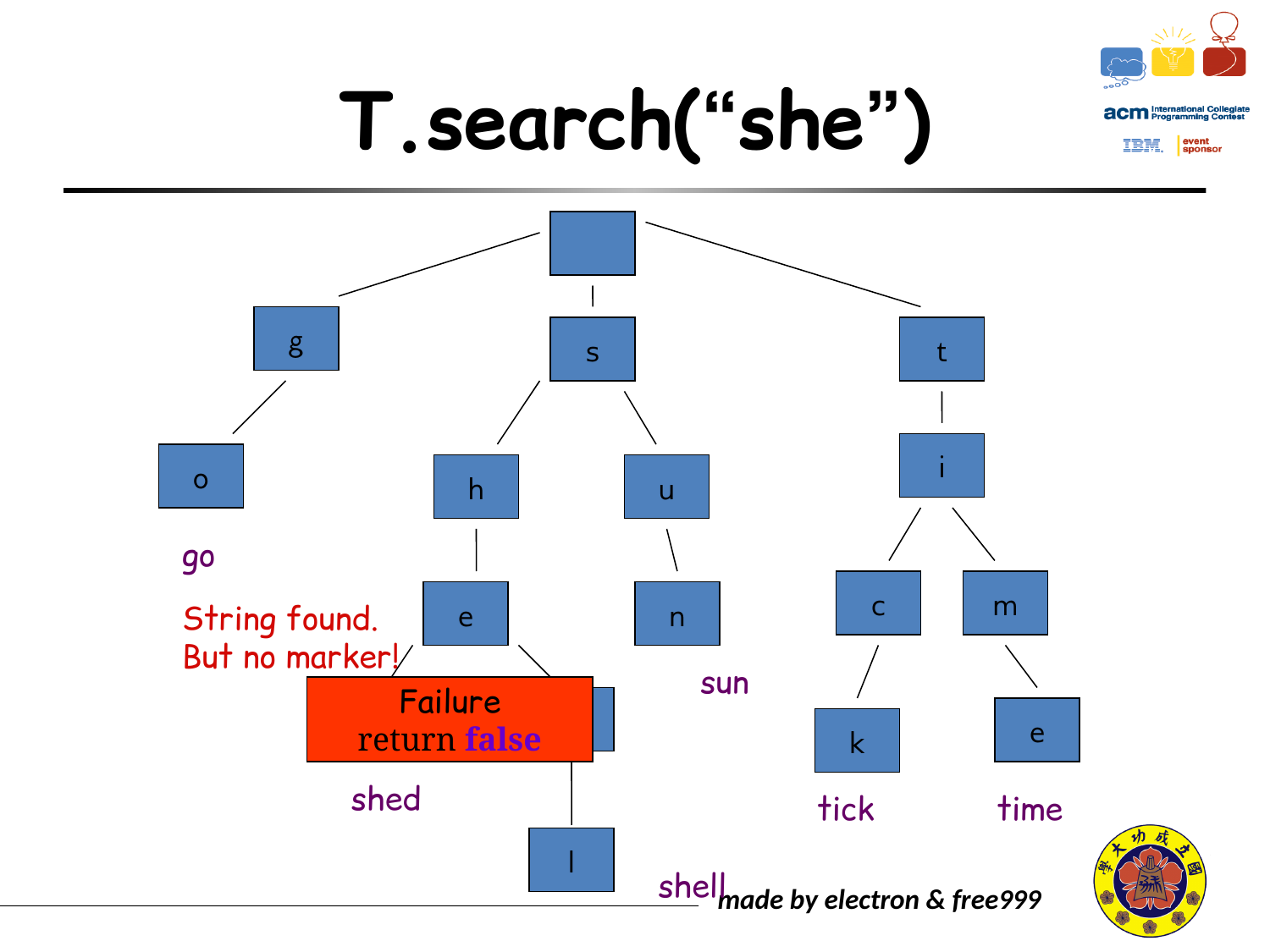

# T.search(“she”)

g
s
t

i
o
h
u

go

c
m
e
n
String found.
But no marker!

sun
Failure
return false
d
l
e
k

shed
tick
time
l
shell